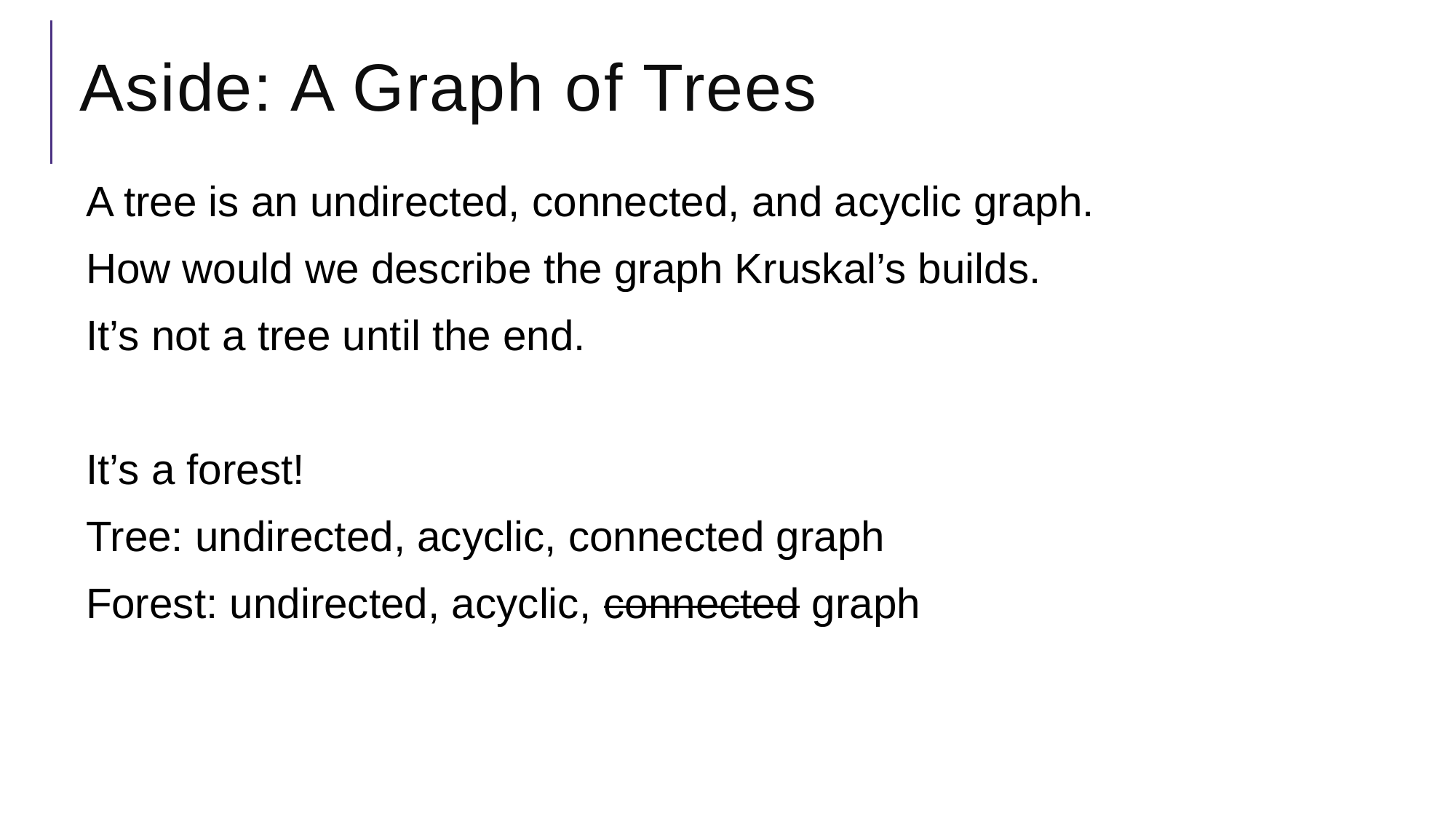

# Aside: A Graph of Trees
A tree is an undirected, connected, and acyclic graph.
How would we describe the graph Kruskal’s builds.
It’s not a tree until the end.

It’s a forest!
Tree: undirected, acyclic, connected graph
Forest: undirected, acyclic, connected graph